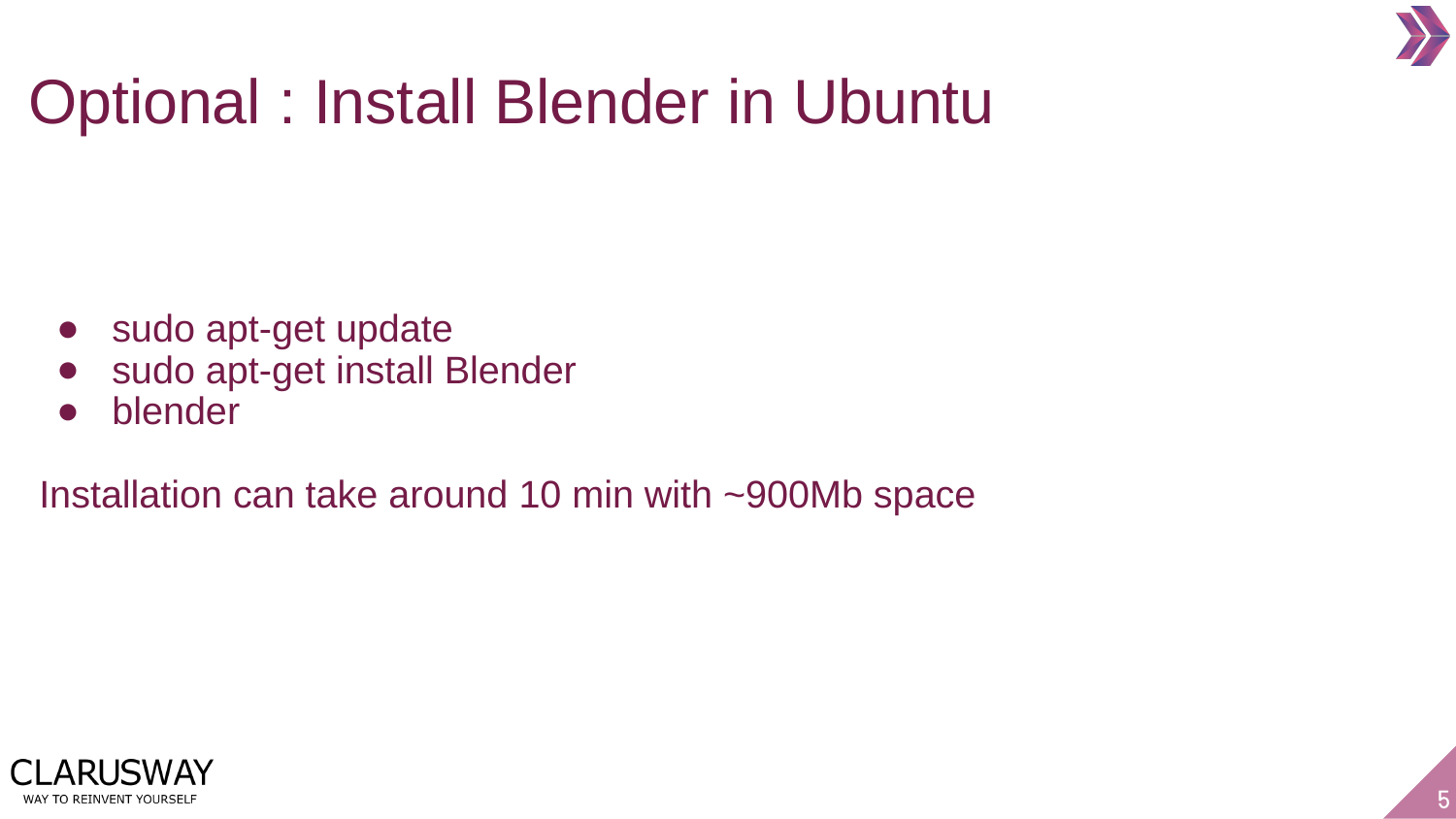

Optional : Install Blender in Ubuntu
sudo apt-get update
sudo apt-get install Blender
blender

Installation can take around 10 min with ~900Mb space
5